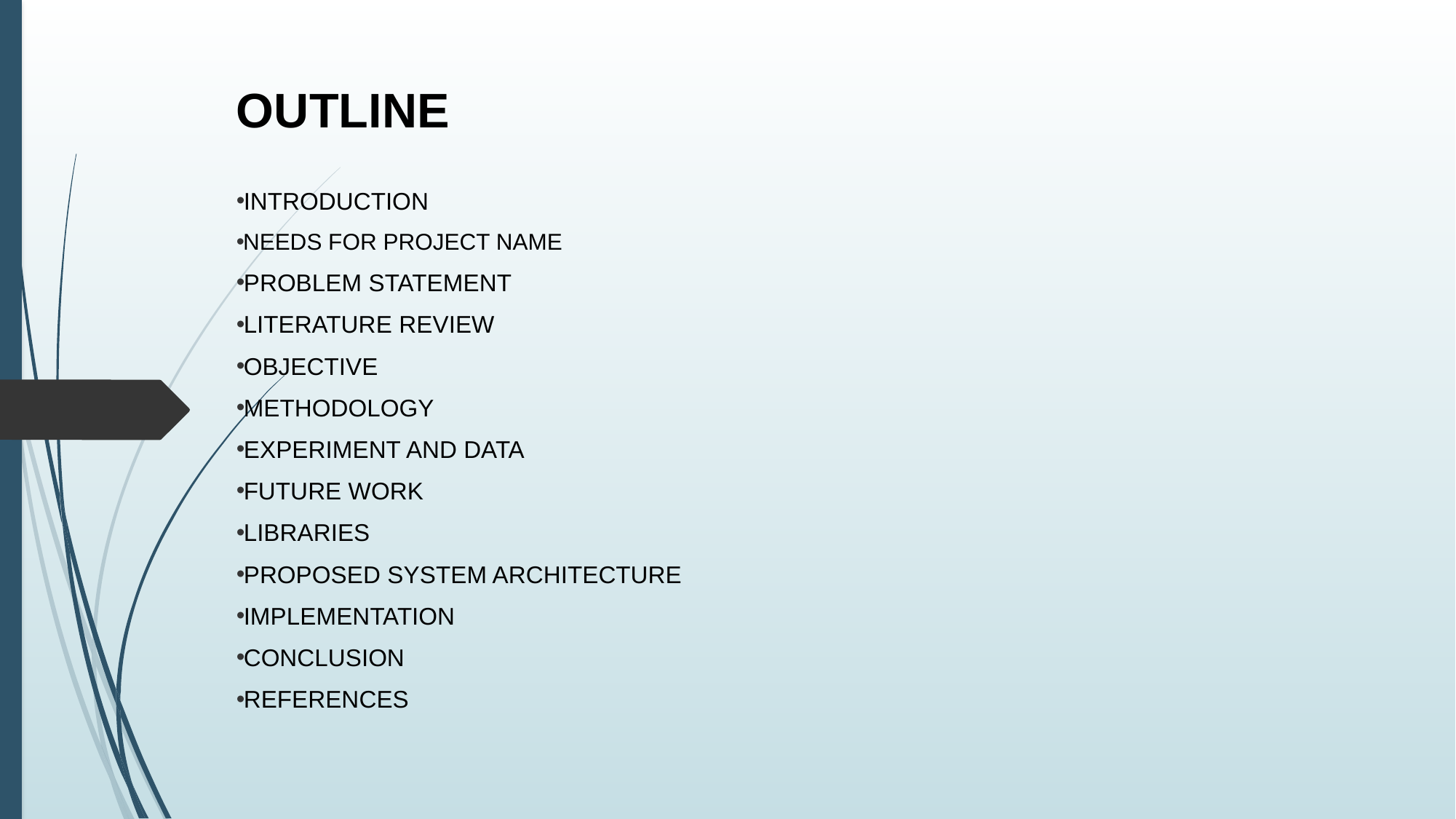

# OUTLINE
Introduction
Needs for Project Name
Problem Statement
Literature Review
Objective
Methodology
Experiment and data
Future work
Libraries
Proposed System Architecture
Implementation
Conclusion
References